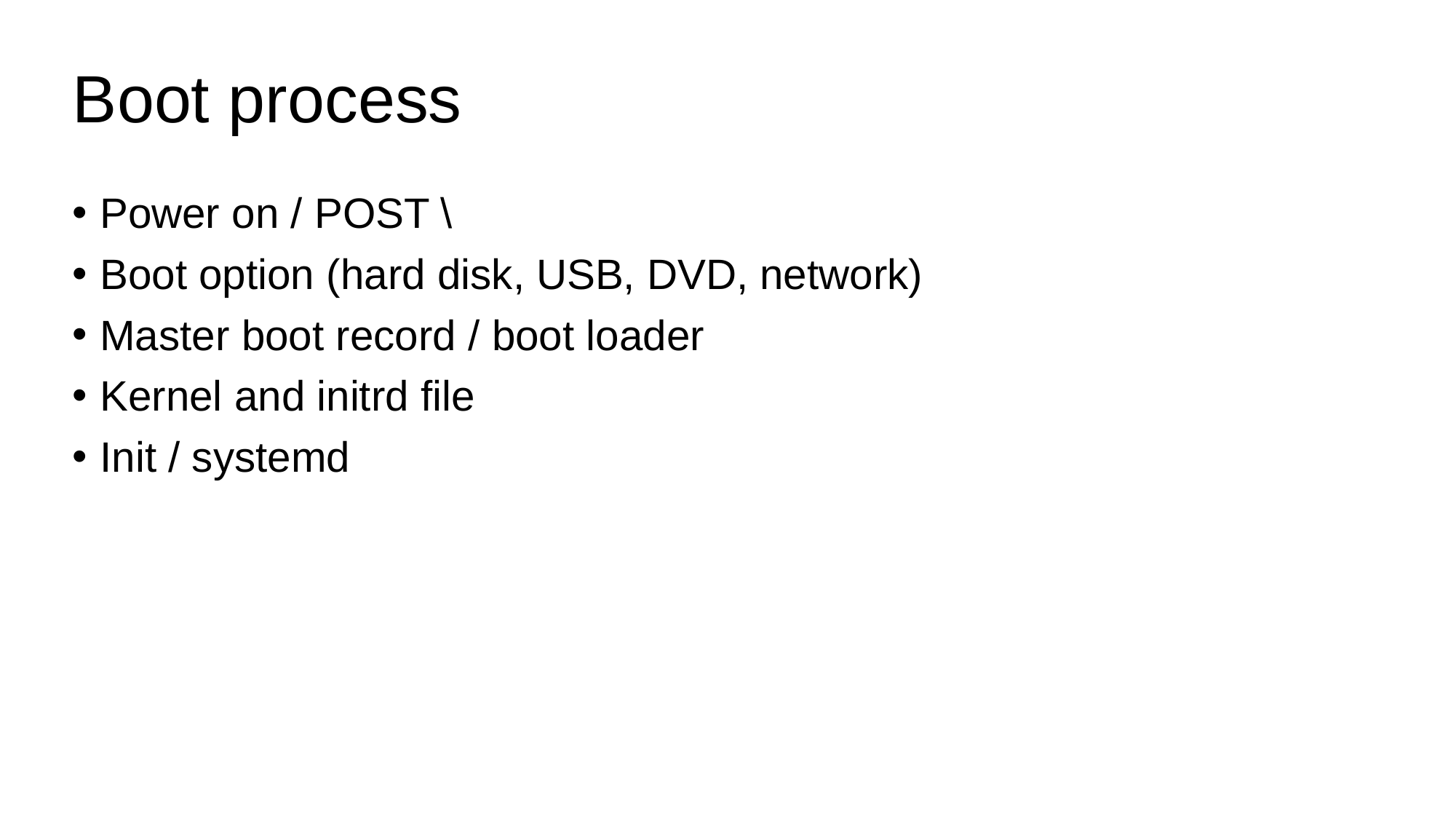

# Boot process
Power on / POST \
Boot option (hard disk, USB, DVD, network)
Master boot record / boot loader
Kernel and initrd file
Init / systemd